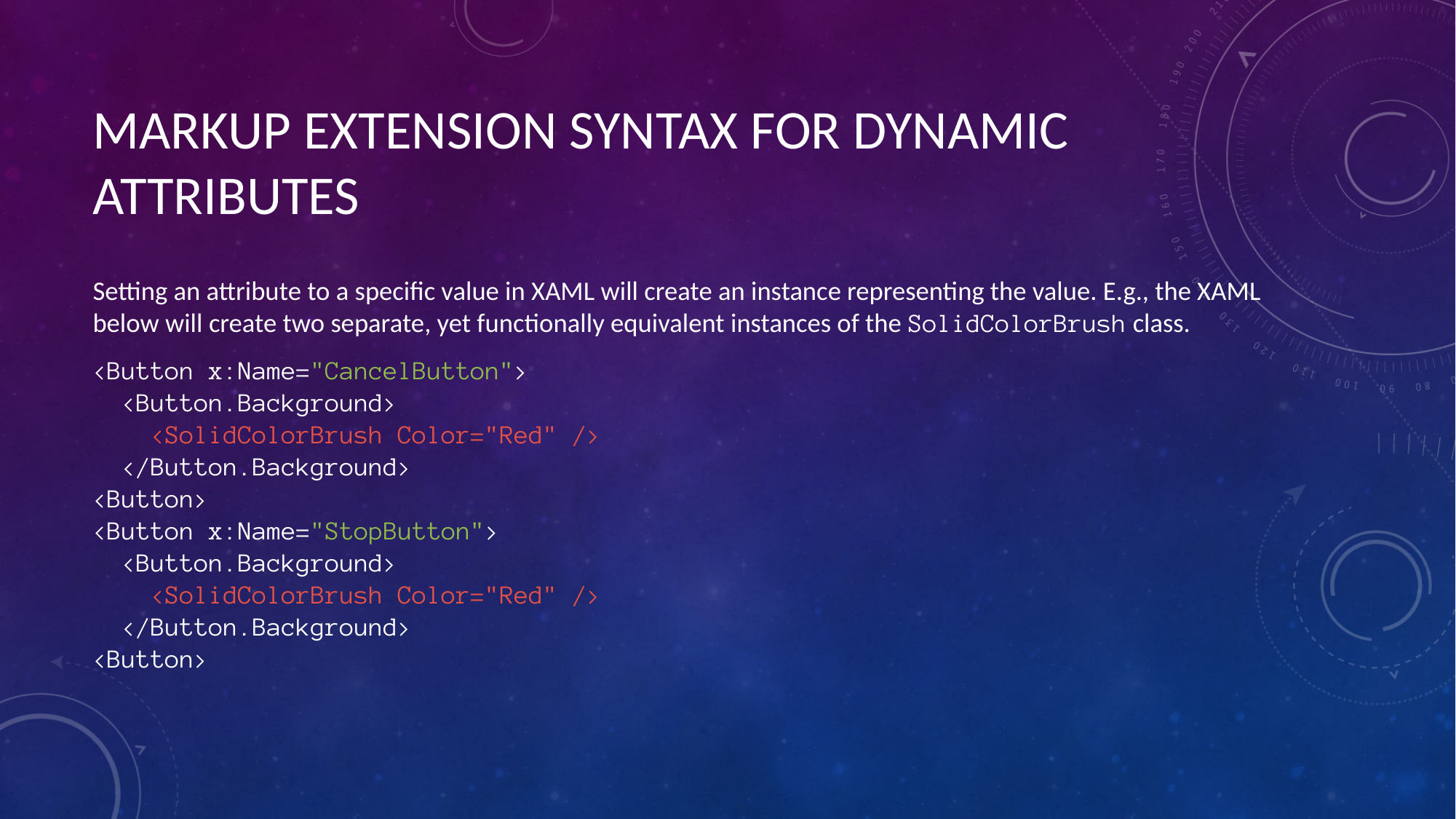

# Markup Extension Syntax for Dynamic Attributes
Setting an attribute to a specific value in XAML will create an instance representing the value. E.g., the XAML below will create two separate, yet functionally equivalent instances of the SolidColorBrush class.
<Button x:Name="CancelButton">
  <Button.Background>
    <SolidColorBrush Color="Red" />
  </Button.Background>
<Button>
<Button x:Name="StopButton">
  <Button.Background>
    <SolidColorBrush Color="Red" />
  </Button.Background>
<Button>